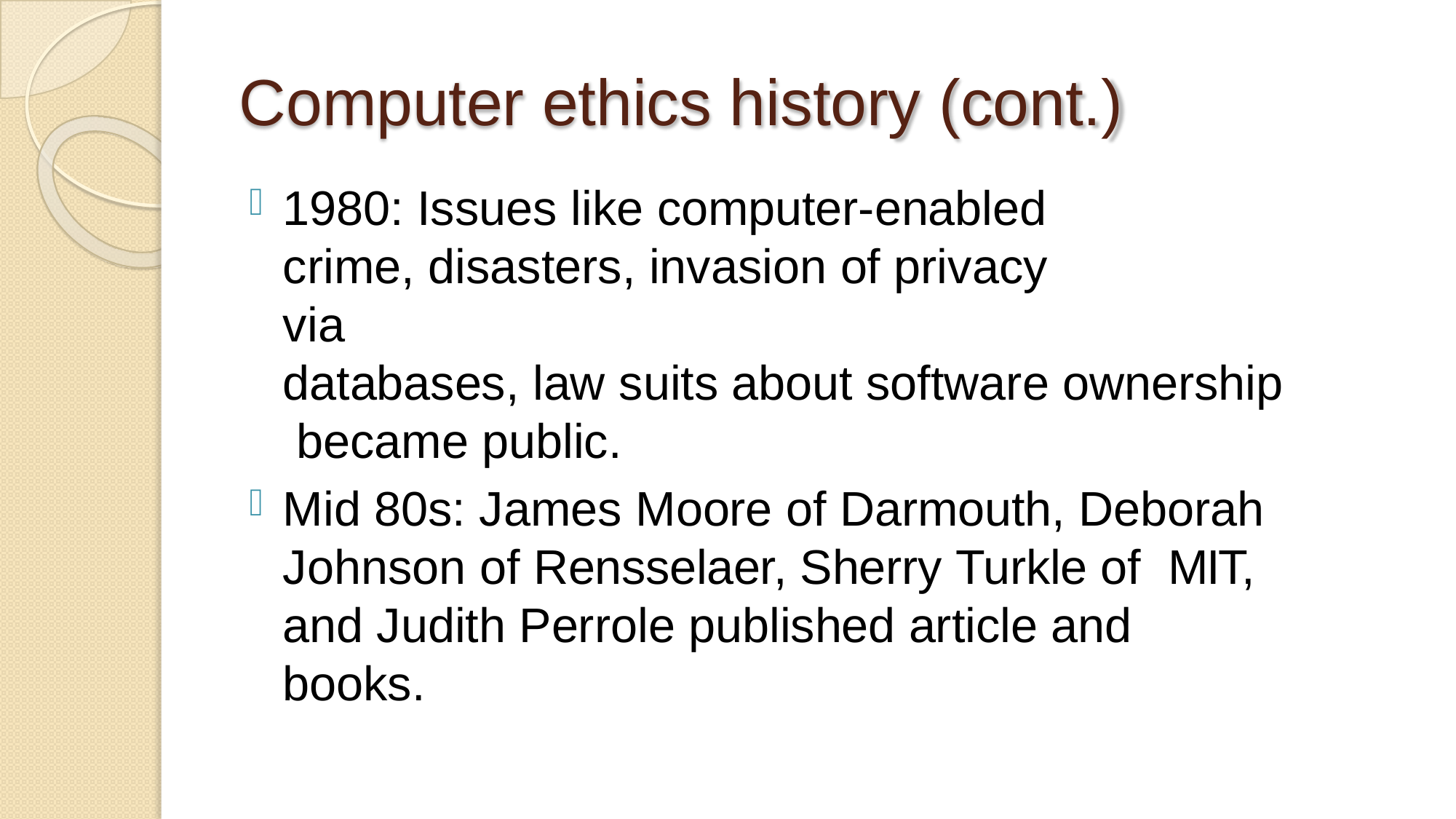

# Computer ethics history (cont.)
1980: Issues like computer-enabled  crime, disasters, invasion of privacy via
databases, law suits about software ownership  became public.
Mid 80s: James Moore of Darmouth, Deborah Johnson of Rensselaer, Sherry Turkle of  MIT, and Judith Perrole published article and books.